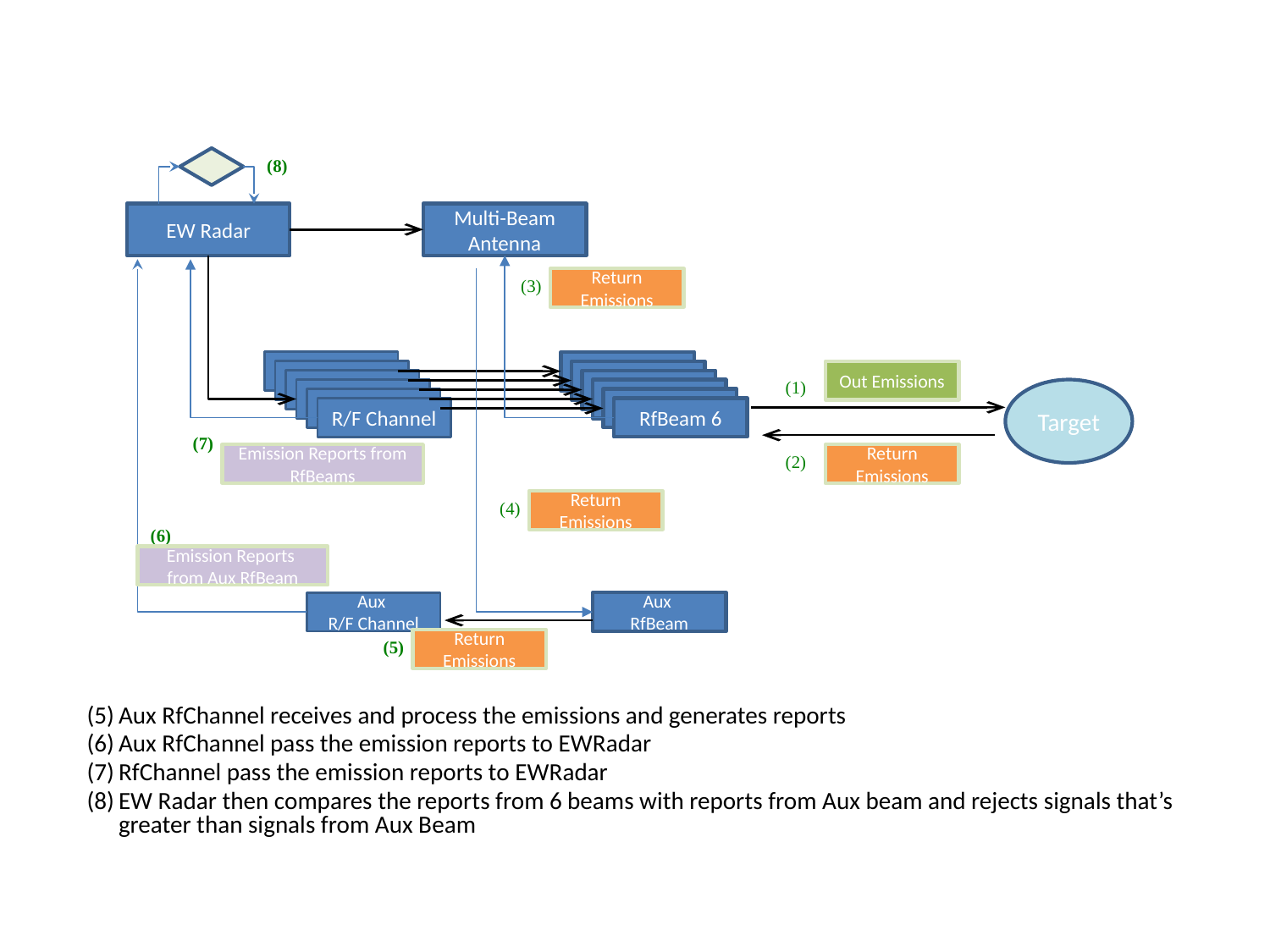

Design approach for adding Aux Beam to the EW Radar

(8)
EW Radar
Multi-Beam
Antenna
(3)
Return Emissions
R/F Channel
RfBeam 1
R/F Channel
RfBeam 2
Out Emissions
R/F Channel
RfBeam 3
(1)
R/F Channel
RfBeam 4
Target
R/F Channel
RfBeam 5
R/F Channel
RfBeam 6
(7)
Emission Reports from RfBeams
(2)
Return Emissions
(4)
Return Emissions
(6)
Emission Reports  from Aux RfBeam
Aux
R/F Channel
Aux
RfBeam
(5)
Return Emissions
Aux RfChannel receives and process the emissions and generates reports
Aux RfChannel pass the emission reports to EWRadar
RfChannel pass the emission reports to EWRadar
EW Radar then compares the reports from 6 beams with reports from Aux beam and rejects signals that’s greater than signals from Aux Beam